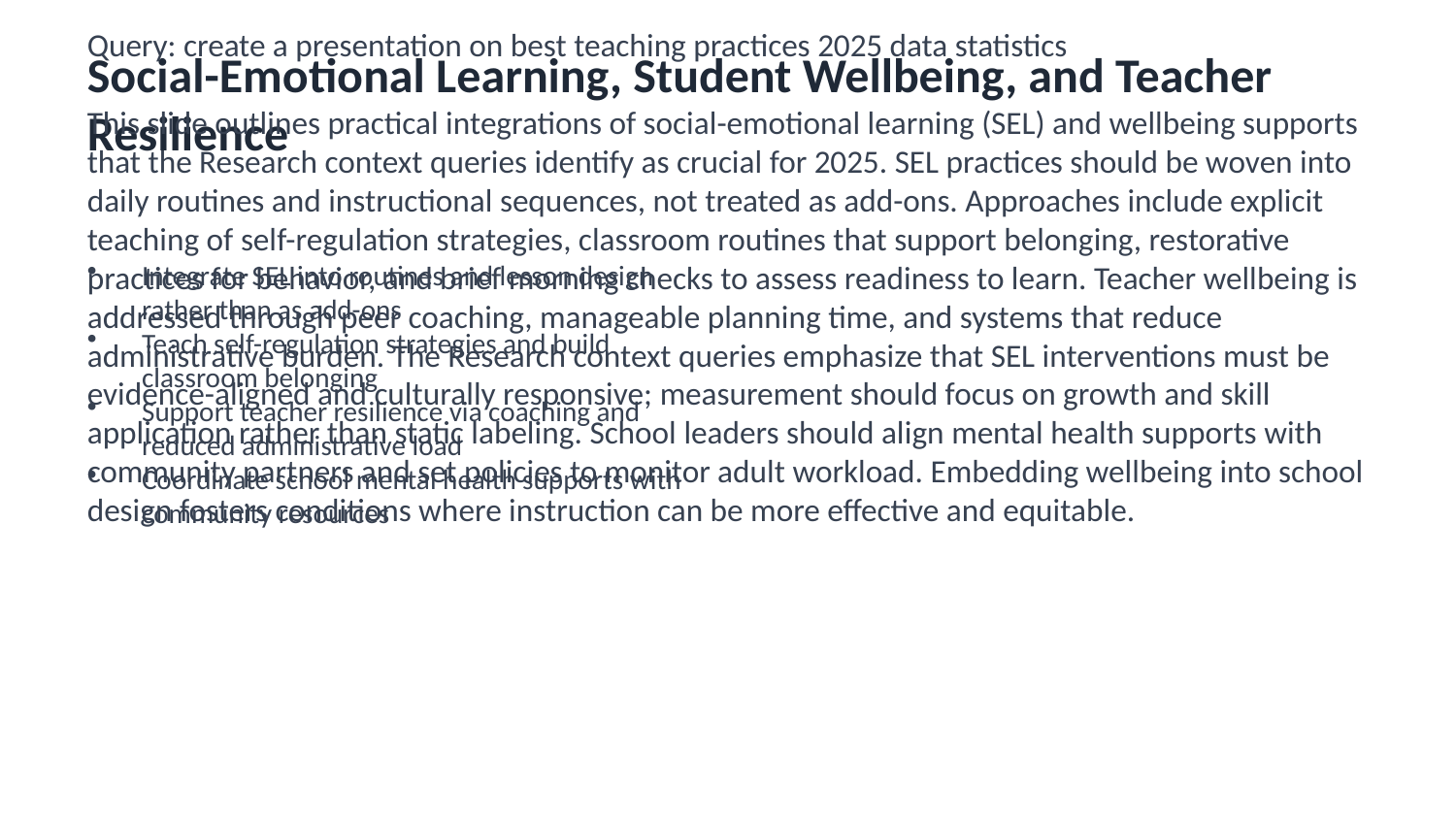

Social-Emotional Learning, Student Wellbeing, and Teacher Resilience
Research context: Query: create a presentation on best teaching practices 2025

Query: create a presentation on best teaching practices 2025 trends 2025

Query: create a presentation on best teaching practices 2025 best practices

Query: create a presentation on best teaching practices 2025 data statistics

This slide outlines practical integrations of social-emotional learning (SEL) and wellbeing supports that the Research context queries identify as crucial for 2025. SEL practices should be woven into daily routines and instructional sequences, not treated as add-ons. Approaches include explicit teaching of self-regulation strategies, classroom routines that support belonging, restorative practices for behavior, and brief morning checks to assess readiness to learn. Teacher wellbeing is addressed through peer coaching, manageable planning time, and systems that reduce administrative burden. The Research context queries emphasize that SEL interventions must be evidence-aligned and culturally responsive; measurement should focus on growth and skill application rather than static labeling. School leaders should align mental health supports with community partners and set policies to monitor adult workload. Embedding wellbeing into school design fosters conditions where instruction can be more effective and equitable.
Integrate SEL into routines and lesson design rather than as add-ons
Teach self-regulation strategies and build classroom belonging
Support teacher resilience via coaching and reduced administrative load
Coordinate school mental health supports with community resources